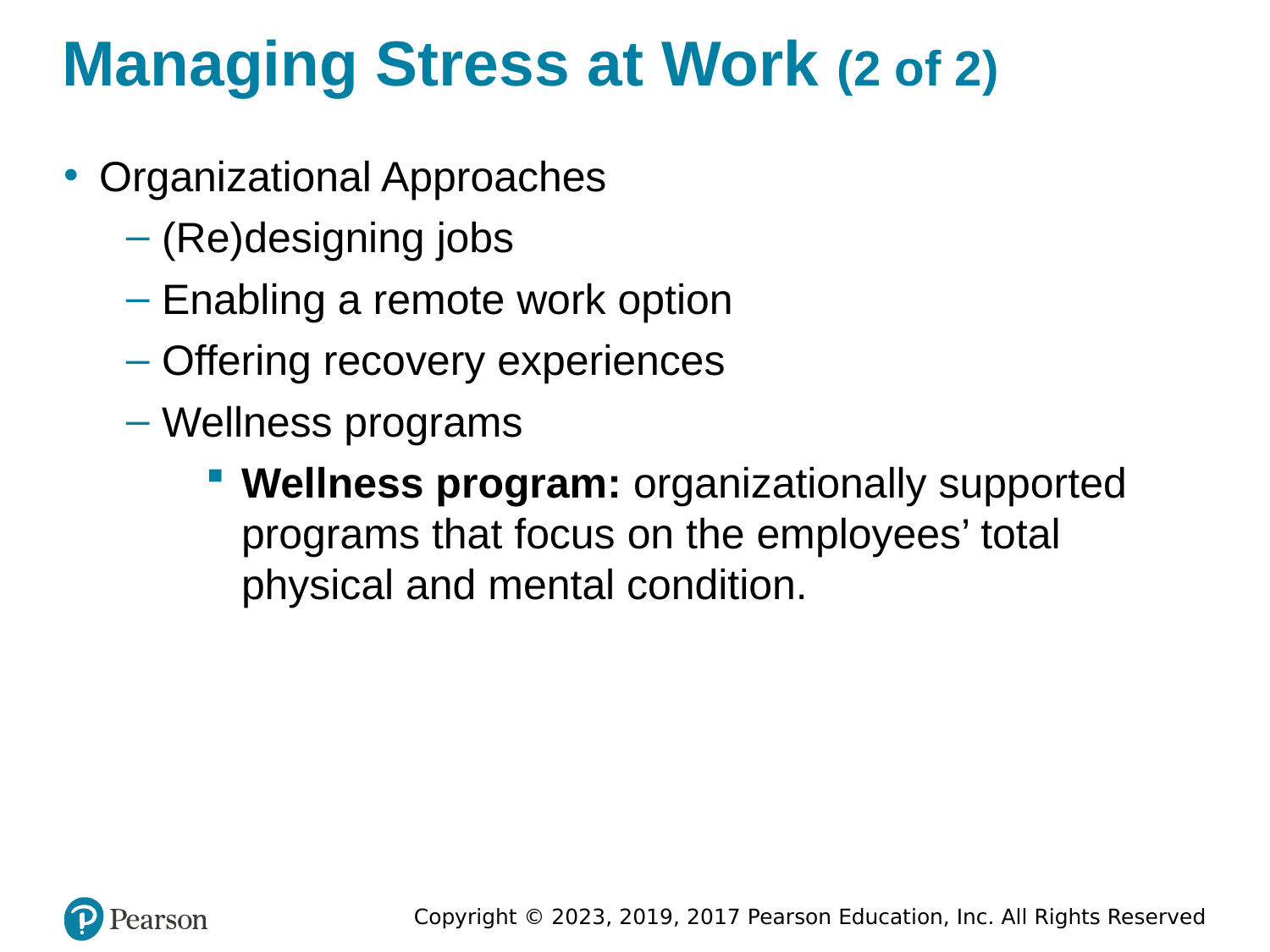

# Managing Stress at Work (2 of 2)
Organizational Approaches
(Re)designing jobs
Enabling a remote work option
Offering recovery experiences
Wellness programs
Wellness program: organizationally supported programs that focus on the employees’ total physical and mental condition.